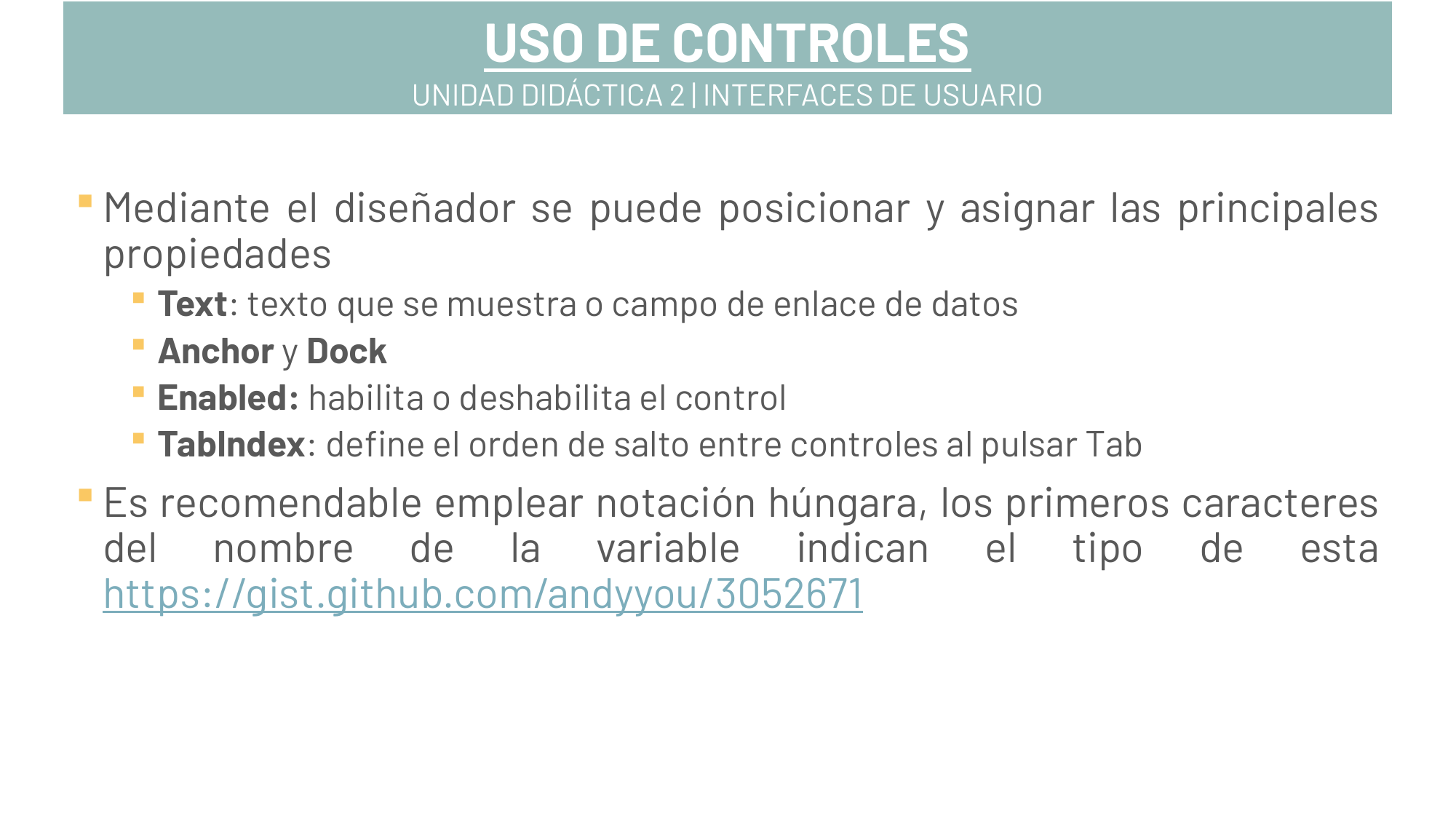

USO DE CONTROLES
UNIDAD DIDÁCTICA 2 | INTERFACES DE USUARIO
Mediante el diseñador se puede posicionar y asignar las principales propiedades
Text: texto que se muestra o campo de enlace de datos
Anchor y Dock
Enabled: habilita o deshabilita el control
TabIndex: define el orden de salto entre controles al pulsar Tab
Es recomendable emplear notación húngara, los primeros caracteres del nombre de la variable indican el tipo de esta https://gist.github.com/andyyou/3052671